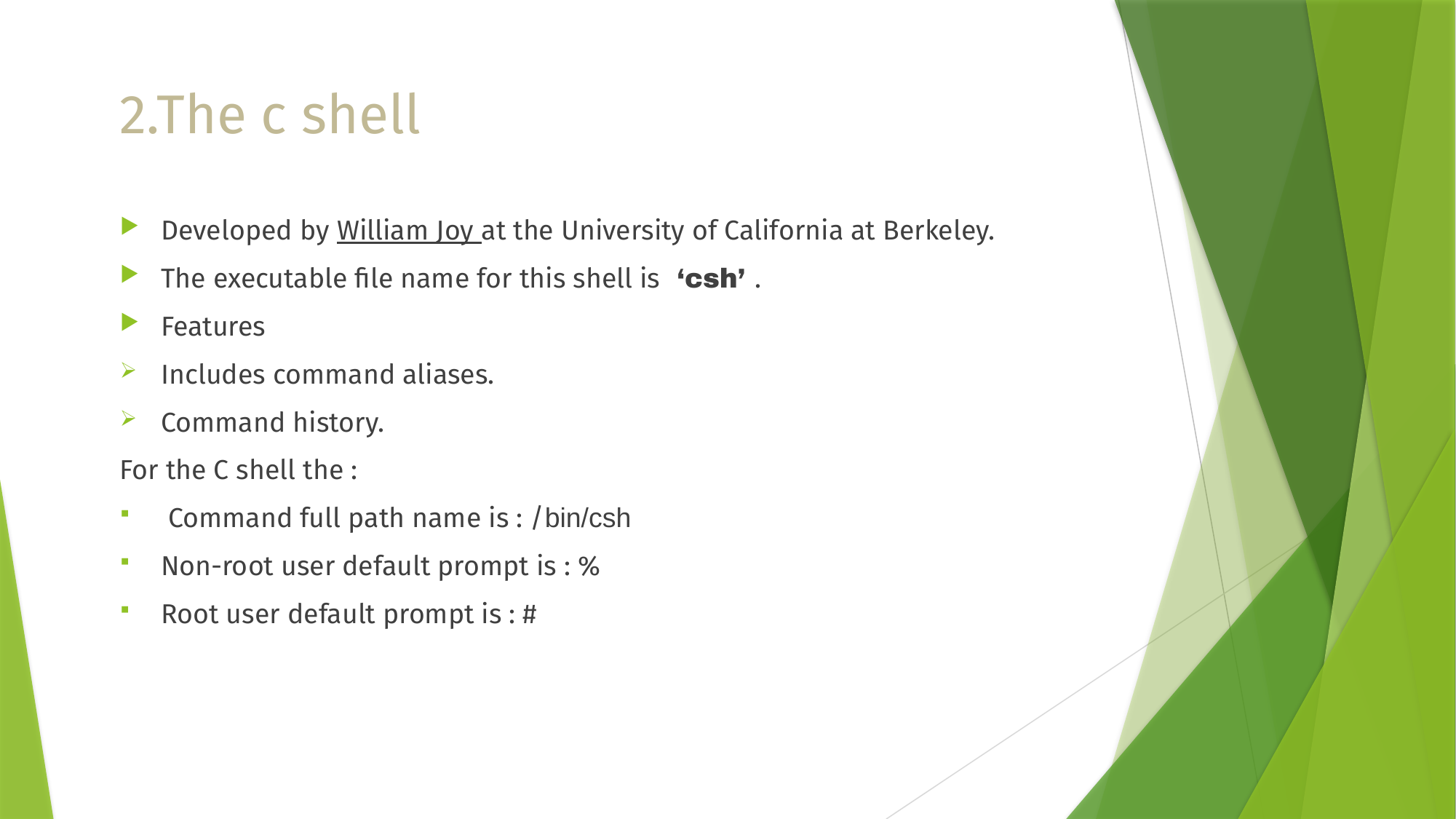

# 2.The c shell
Developed by William Joy at the University of California at Berkeley.
The executable file name for this shell is  ‘csh’ .
Features
Includes command aliases.
Command history.
For the C shell the :
 Command full path name is : /bin/csh
Non-root user default prompt is : %
Root user default prompt is : #